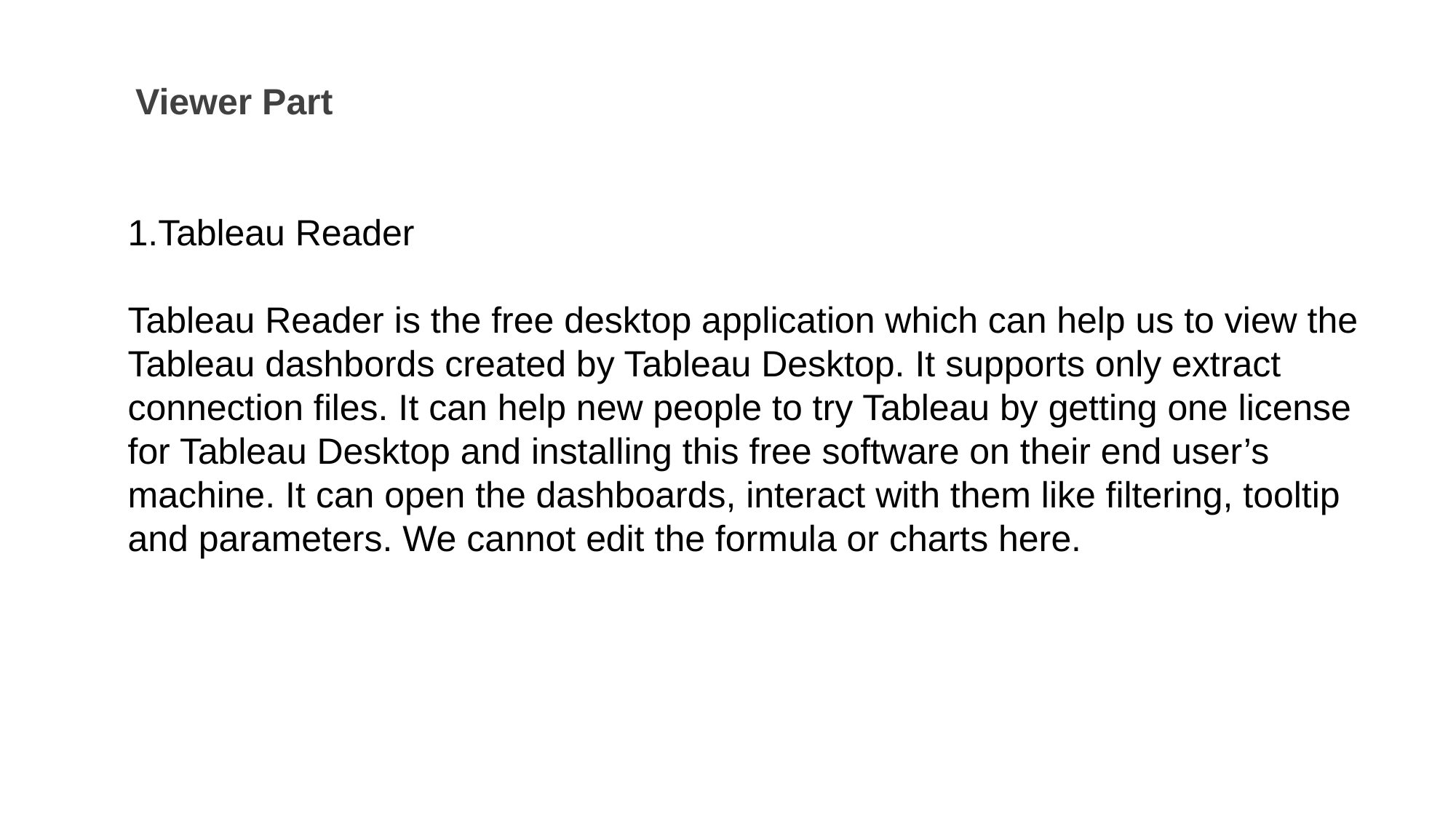

Viewer Part

Tableau Reader
Tableau Reader is the free desktop application which can help us to view the Tableau dashbords created by Tableau Desktop. It supports only extract connection files. It can help new people to try Tableau by getting one license for Tableau Desktop and installing this free software on their end user’s machine. It can open the dashboards, interact with them like filtering, tooltip and parameters. We cannot edit the formula or charts here.